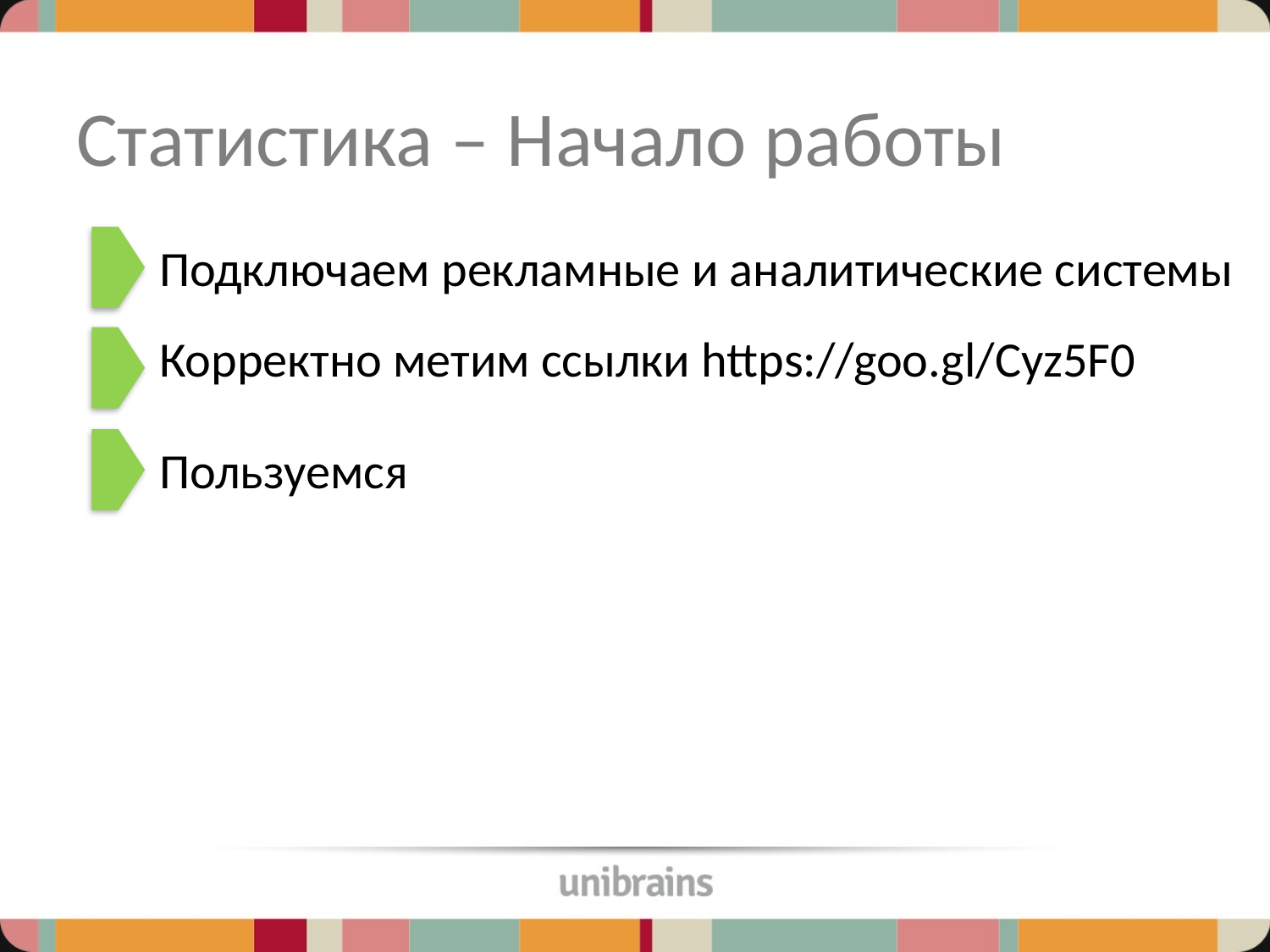

# Статистика – Начало работы

Подключаем рекламные и аналитические системы
Корректно метим ссылки https://goo.gl/Cyz5F0

Пользуемся